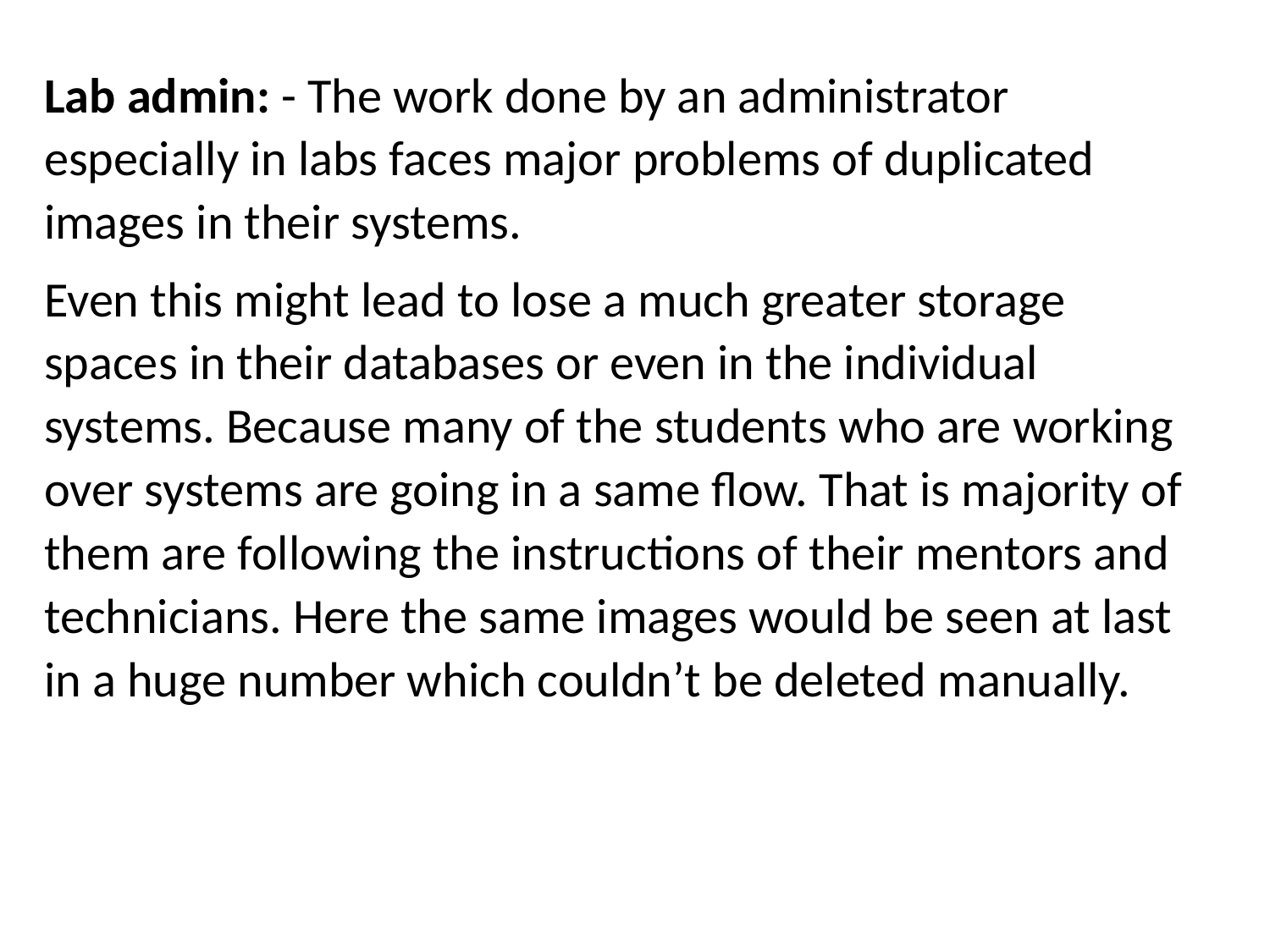

Lab admin: - The work done by an administrator especially in labs faces major problems of duplicated images in their systems.
Even this might lead to lose a much greater storage spaces in their databases or even in the individual systems. Because many of the students who are working over systems are going in a same flow. That is majority of them are following the instructions of their mentors and technicians. Here the same images would be seen at last in a huge number which couldn’t be deleted manually.